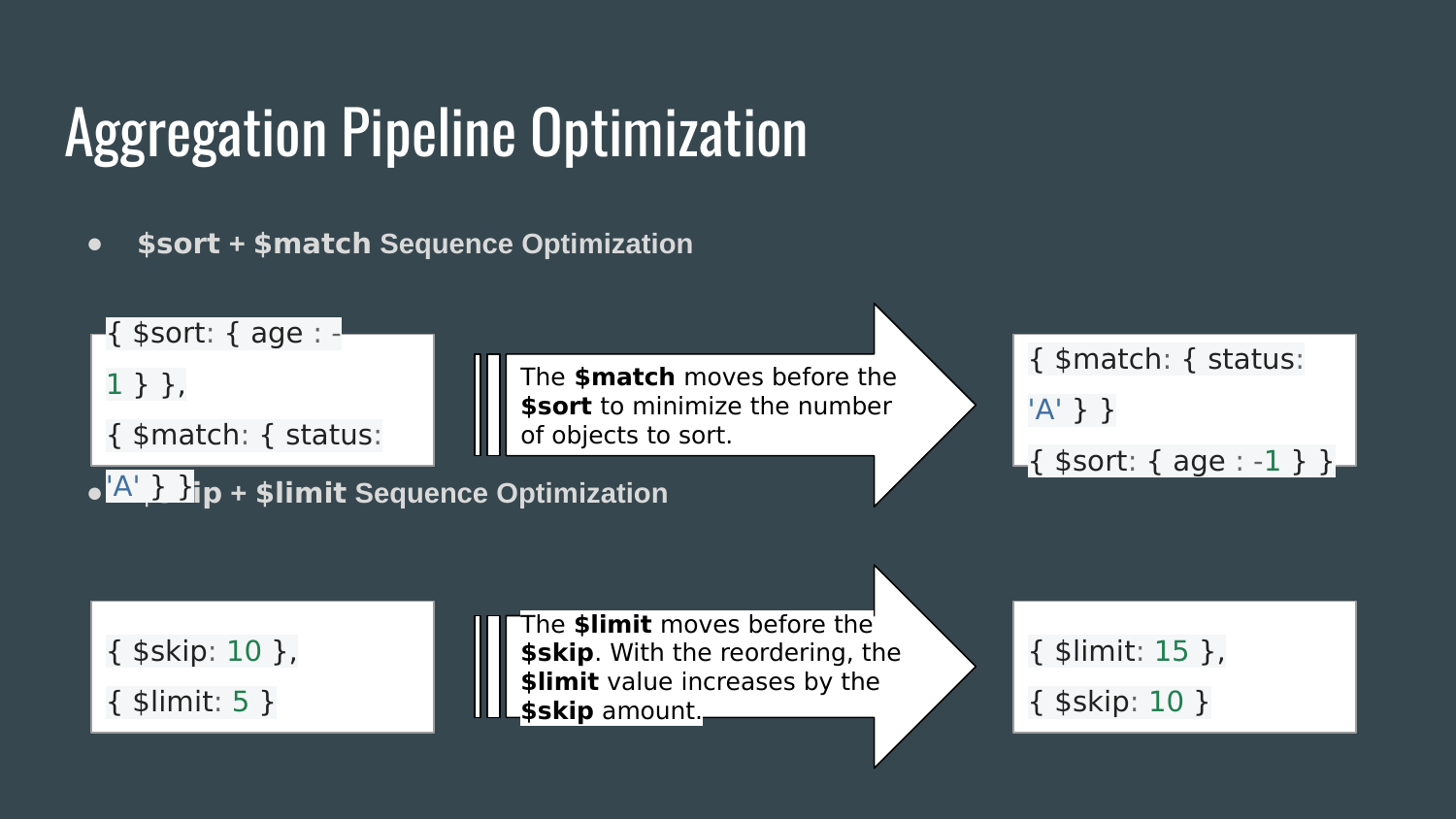

# Aggregation Pipeline Optimization
$sort + $match Sequence Optimization

$skip + $limit Sequence Optimization
The $match moves before the $sort to minimize the number of objects to sort.
{ $sort: { age : -1 } },
{ $match: { status: 'A' } }
{ $match: { status: 'A' } }
{ $sort: { age : -1 } }
The $limit moves before the $skip. With the reordering, the $limit value increases by the $skip amount.
{ $skip: 10 },
{ $limit: 5 }
{ $limit: 15 },
{ $skip: 10 }